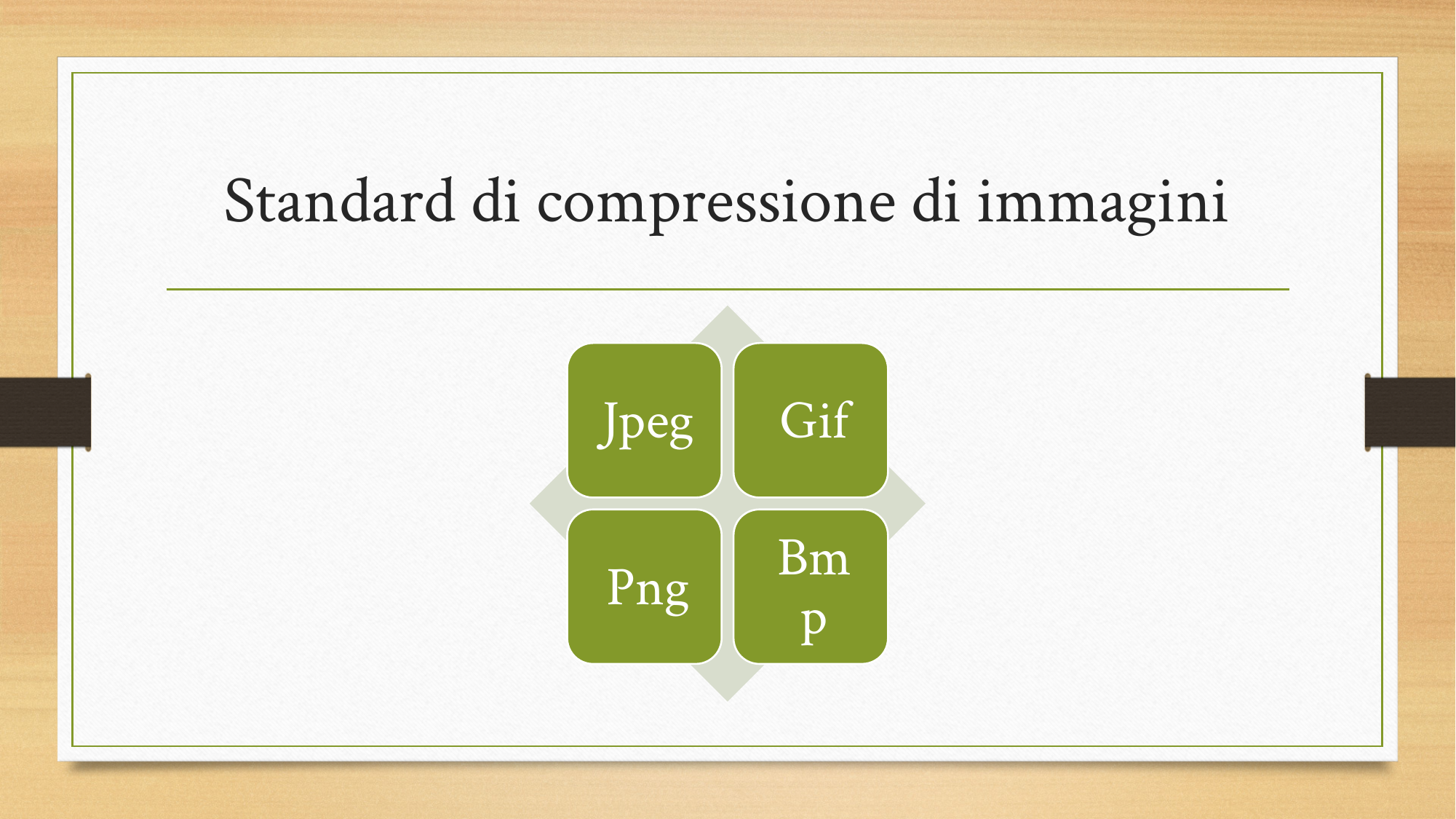

# Standard di compressione di immagini
Jpeg
Gif
Png
Bmp